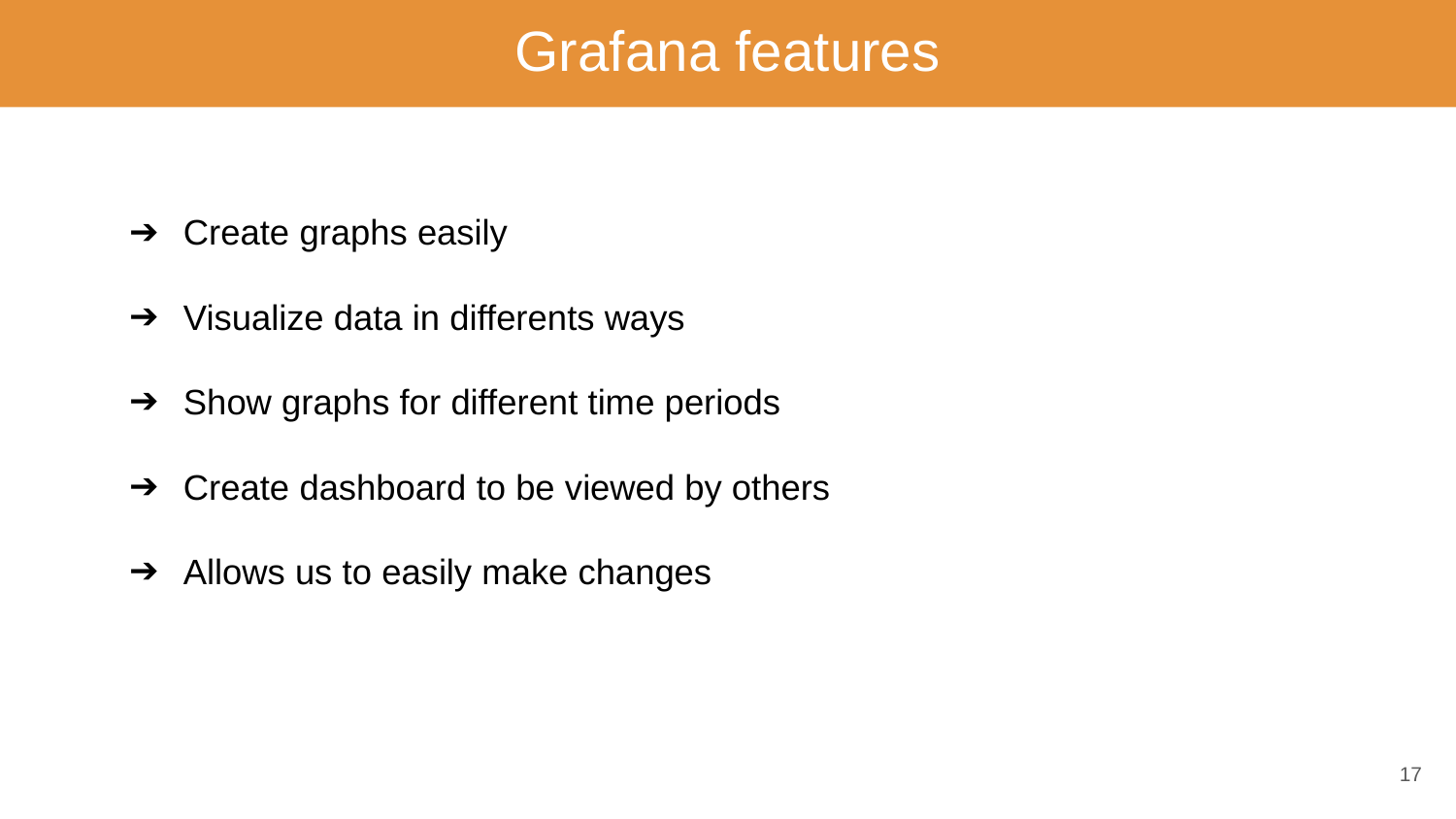

Grafana features
Create graphs easily
Visualize data in differents ways
Show graphs for different time periods
Create dashboard to be viewed by others
Allows us to easily make changes
17